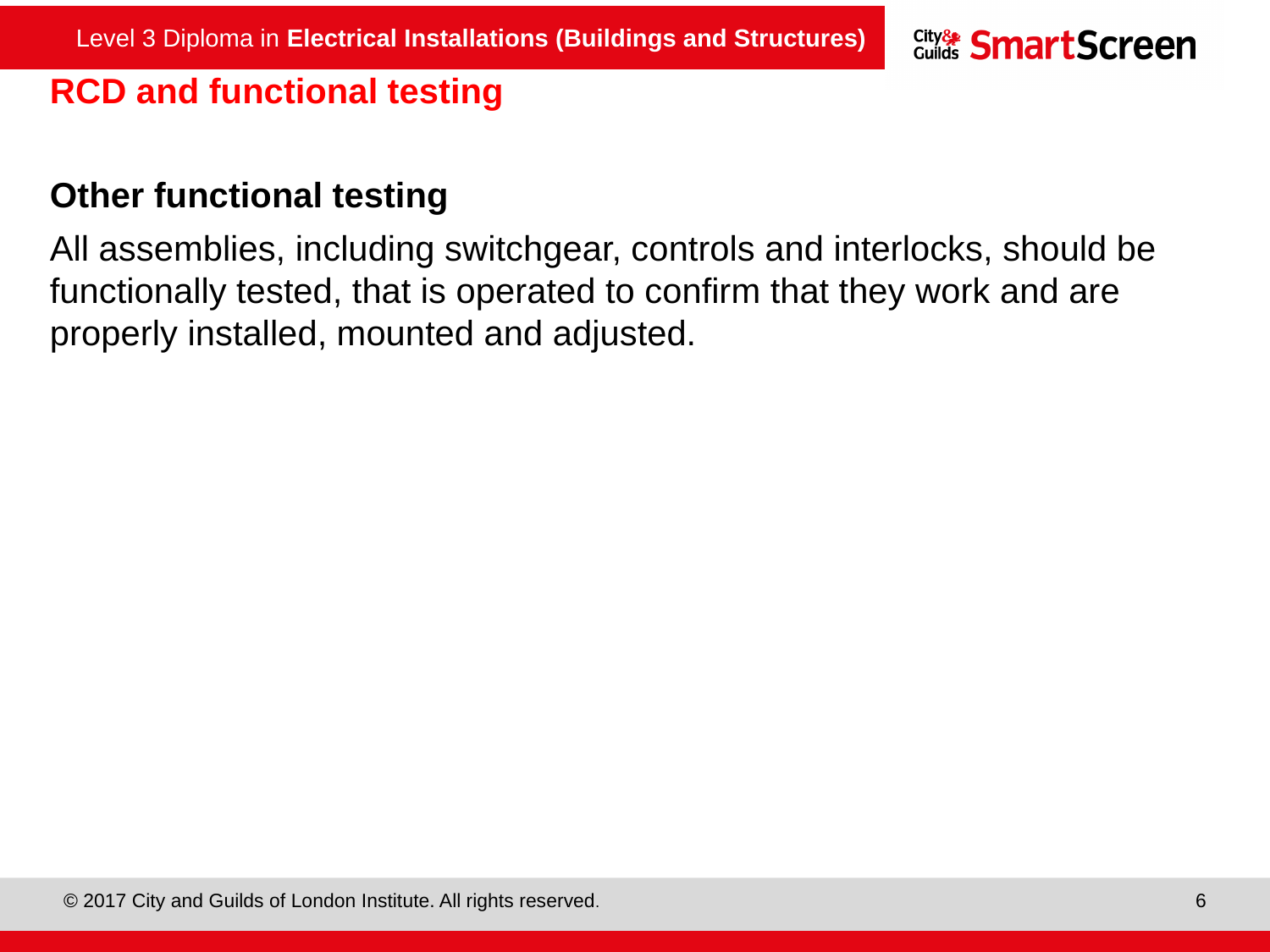

# RCD and functional testing
Other functional testing
All assemblies, including switchgear, controls and interlocks, should be functionally tested, that is operated to confirm that they work and are properly installed, mounted and adjusted.